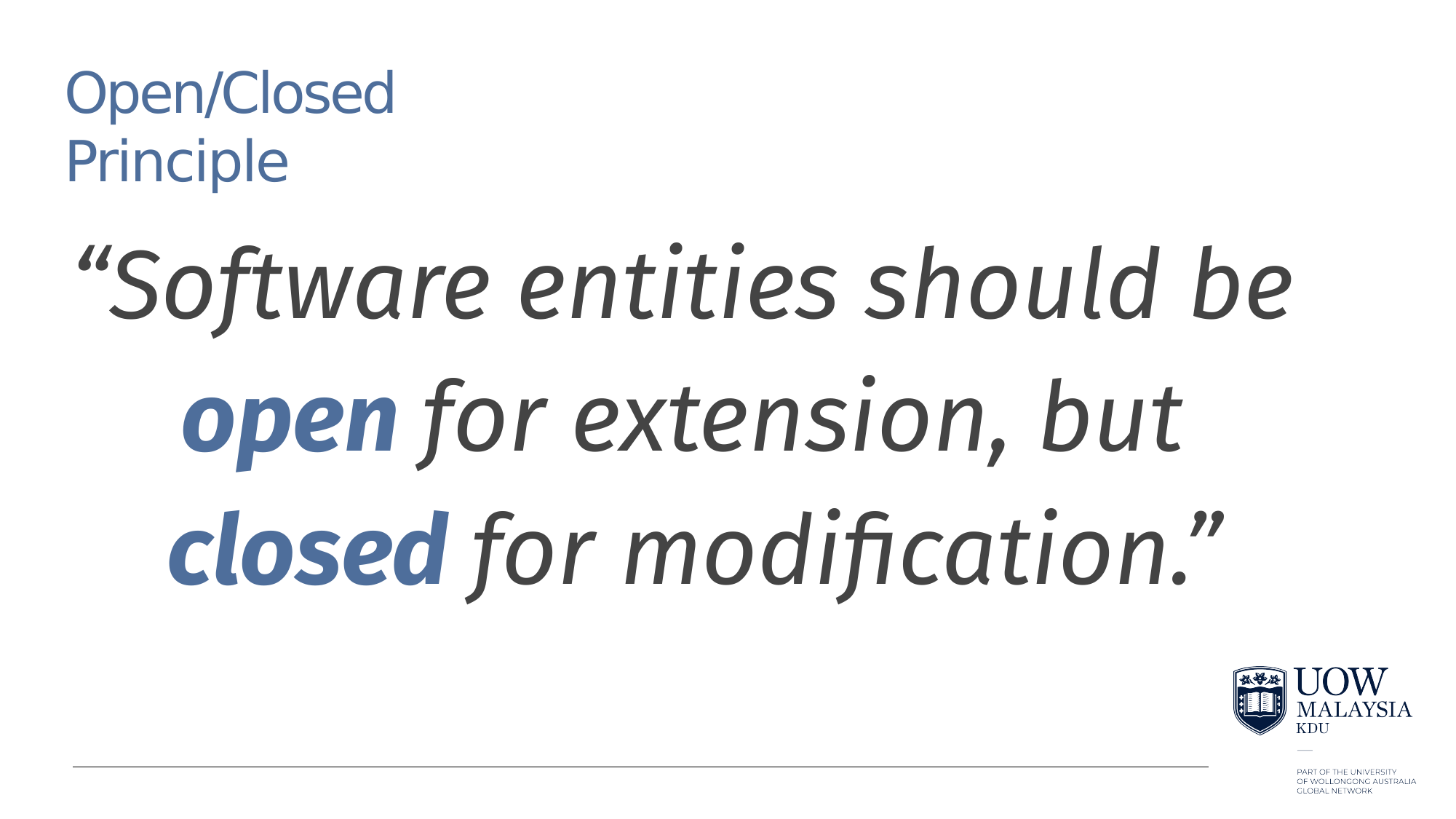

Open/Closed Principle
“Software entities should be  open for extension, but  closed for modification.”